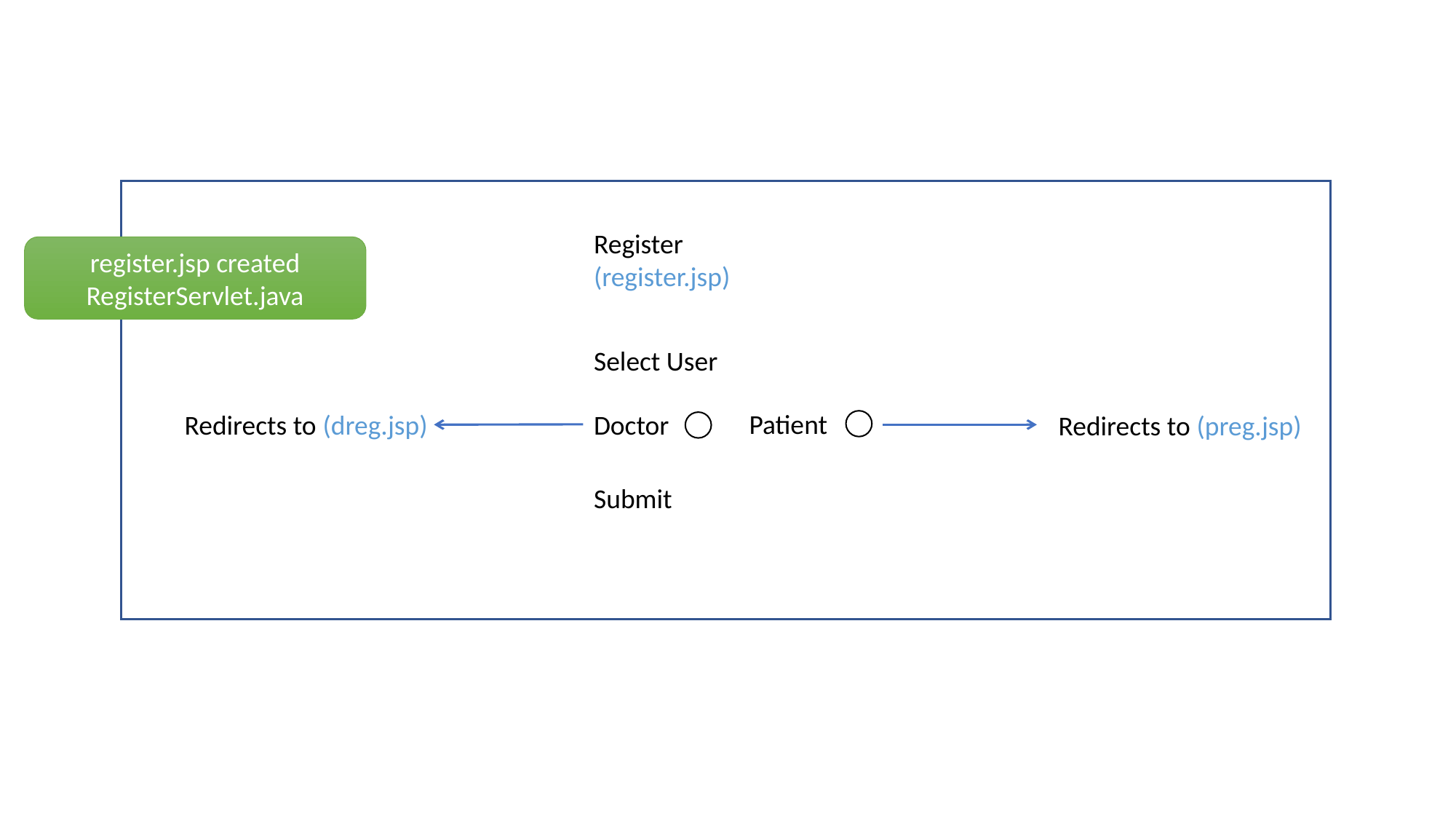

Register
(register.jsp)
register.jsp created
RegisterServlet.java
Select User
Patient
Redirects to (dreg.jsp)
Doctor
Redirects to (preg.jsp)

Submit